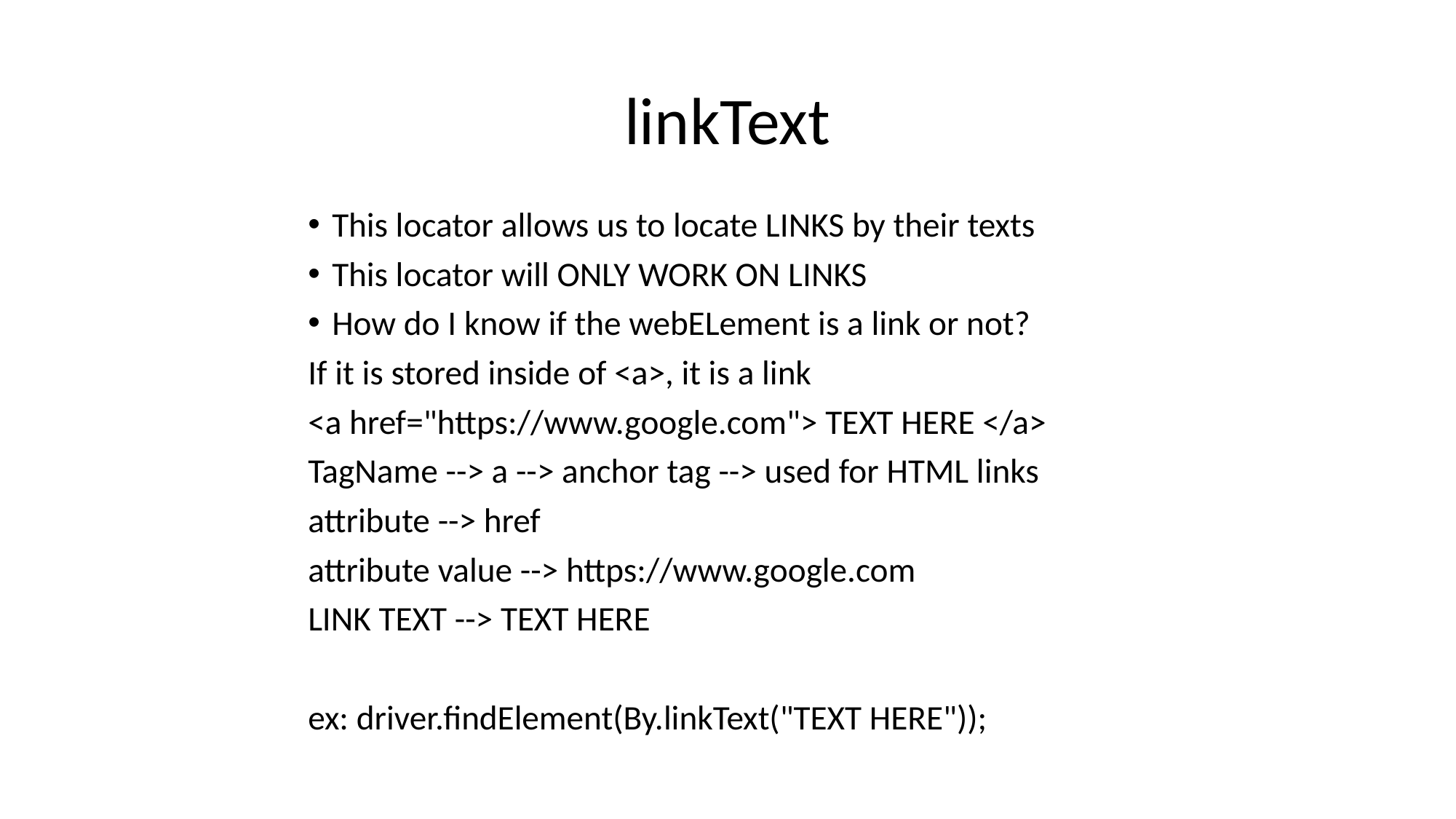

# linkText
This locator allows us to locate LINKS by their texts
This locator will ONLY WORK ON LINKS
How do I know if the webELement is a link or not?
If it is stored inside of <a>, it is a link
<a href="https://www.google.com"> TEXT HERE </a>
TagName --> a --> anchor tag --> used for HTML links
attribute --> href
attribute value --> https://www.google.com
LINK TEXT --> TEXT HERE

ex: driver.findElement(By.linkText("TEXT HERE"));